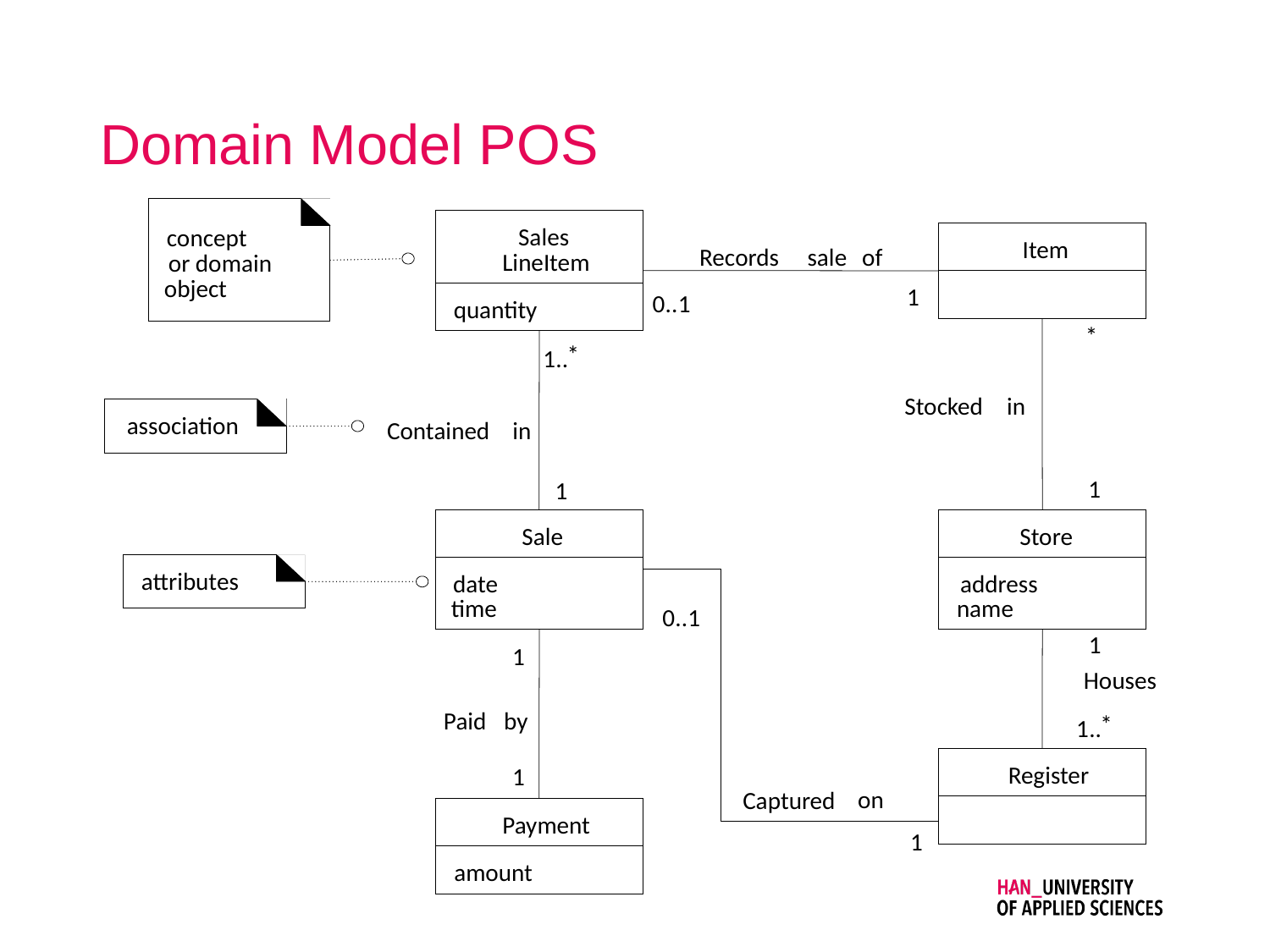

# Domain Model POS

Sales
concept

Item
Records
sale
of
LineItem
or domain

object
1

0
..
1
quantity

*

*
1
..
Stocked
in

association
Contained
in

1
1

Sale
Store

attributes
date
address

time
name
0
..
1
1

1
Houses
Paid
by
*
1
..

Register
1
on
Captured

Payment
1

amount